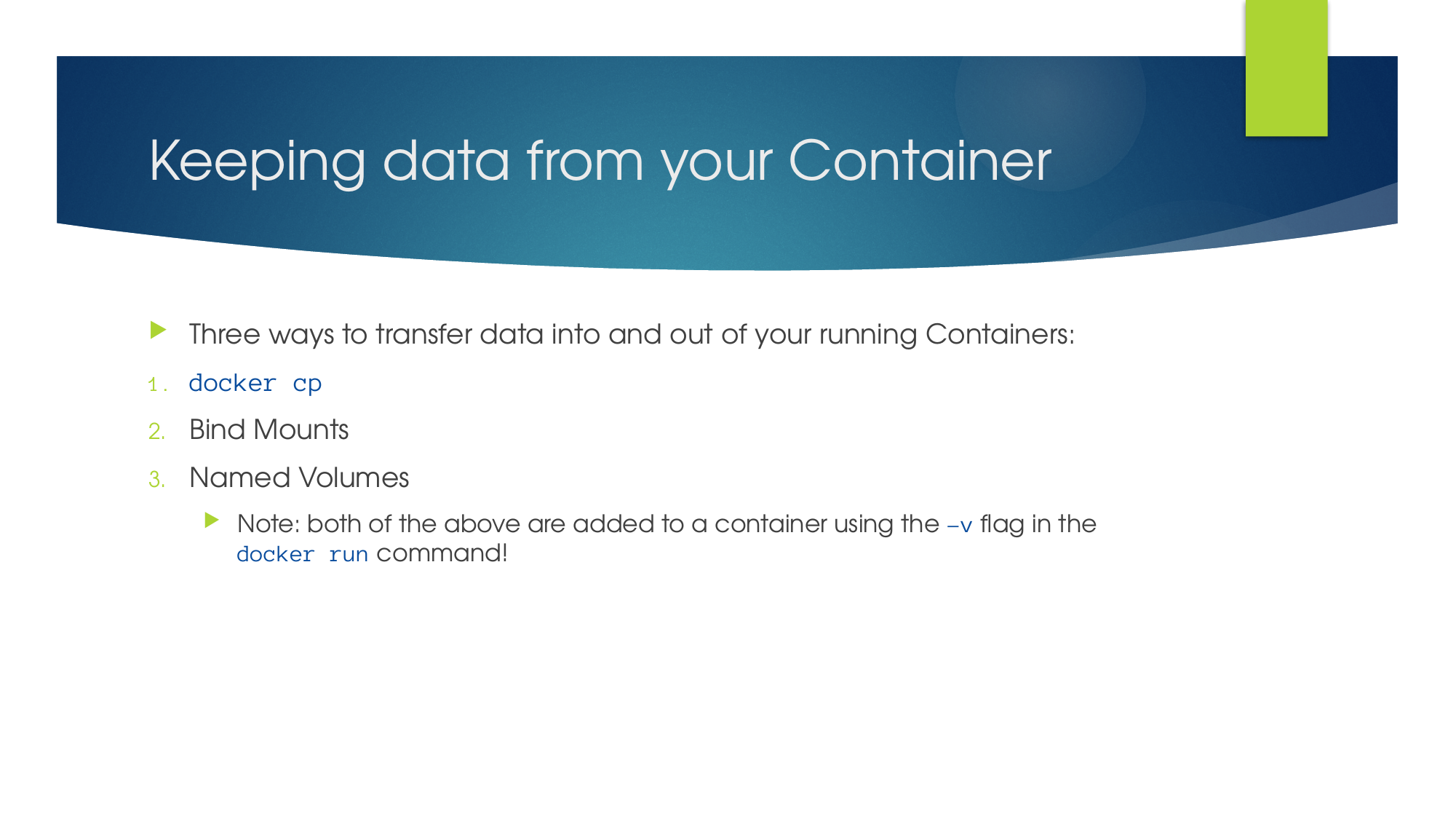

# Keeping data from your Container
Three ways to transfer data into and out of your running Containers:
docker cp
Bind Mounts
Named Volumes
Note: both of the above are added to a container using the –v flag in the docker run command!